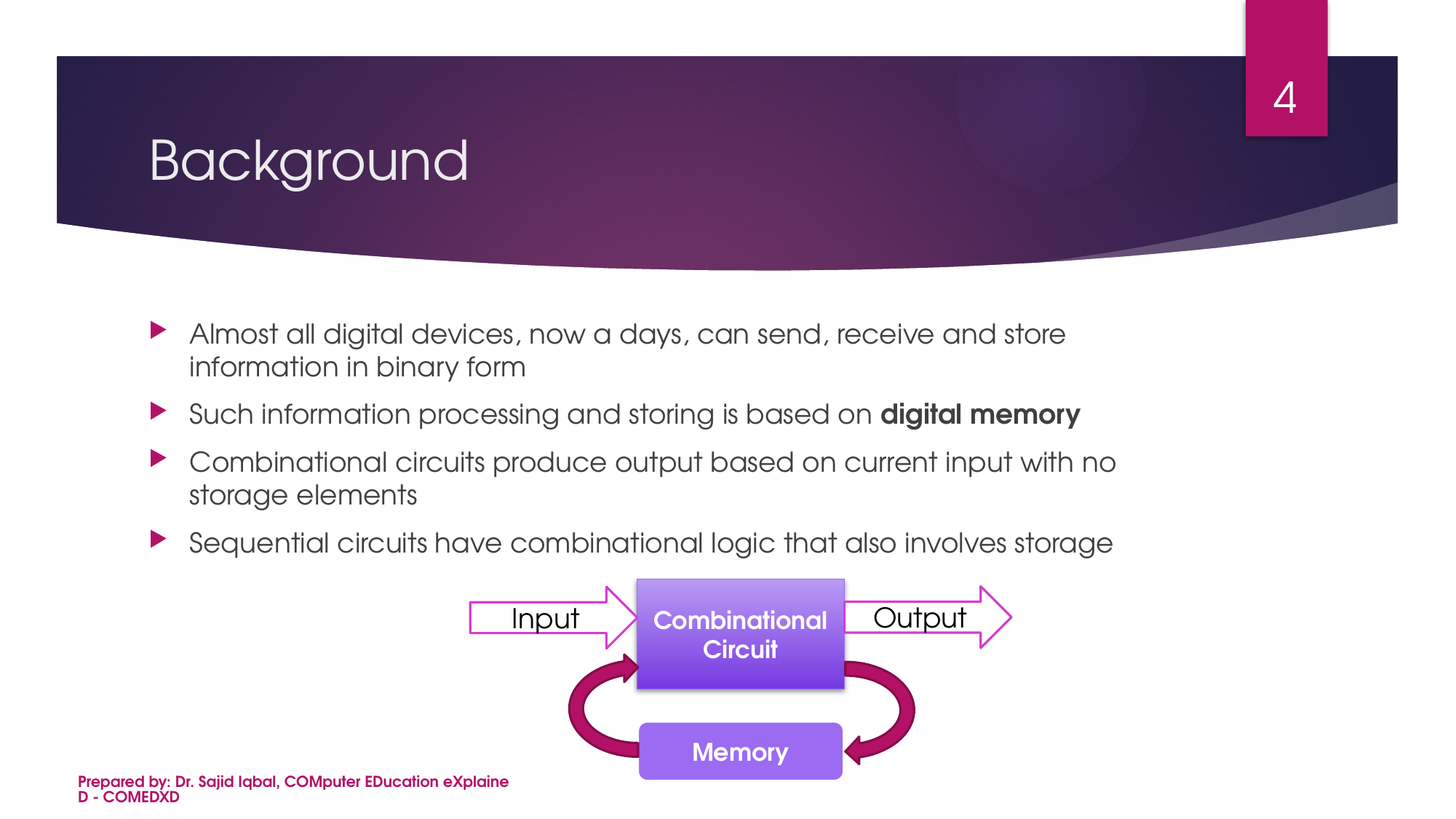

4
# Background
Almost all digital devices, now a days, can send, receive and store information in binary form
Such information processing and storing is based on digital memory
Combinational circuits produce output based on current input with no storage elements
Sequential circuits have combinational logic that also involves storage
Combinational Circuit
Output
Input
Memory

Prepared by: Dr. Sajid Iqbal, COMputer EDucation eXplaineD - COMEDXD